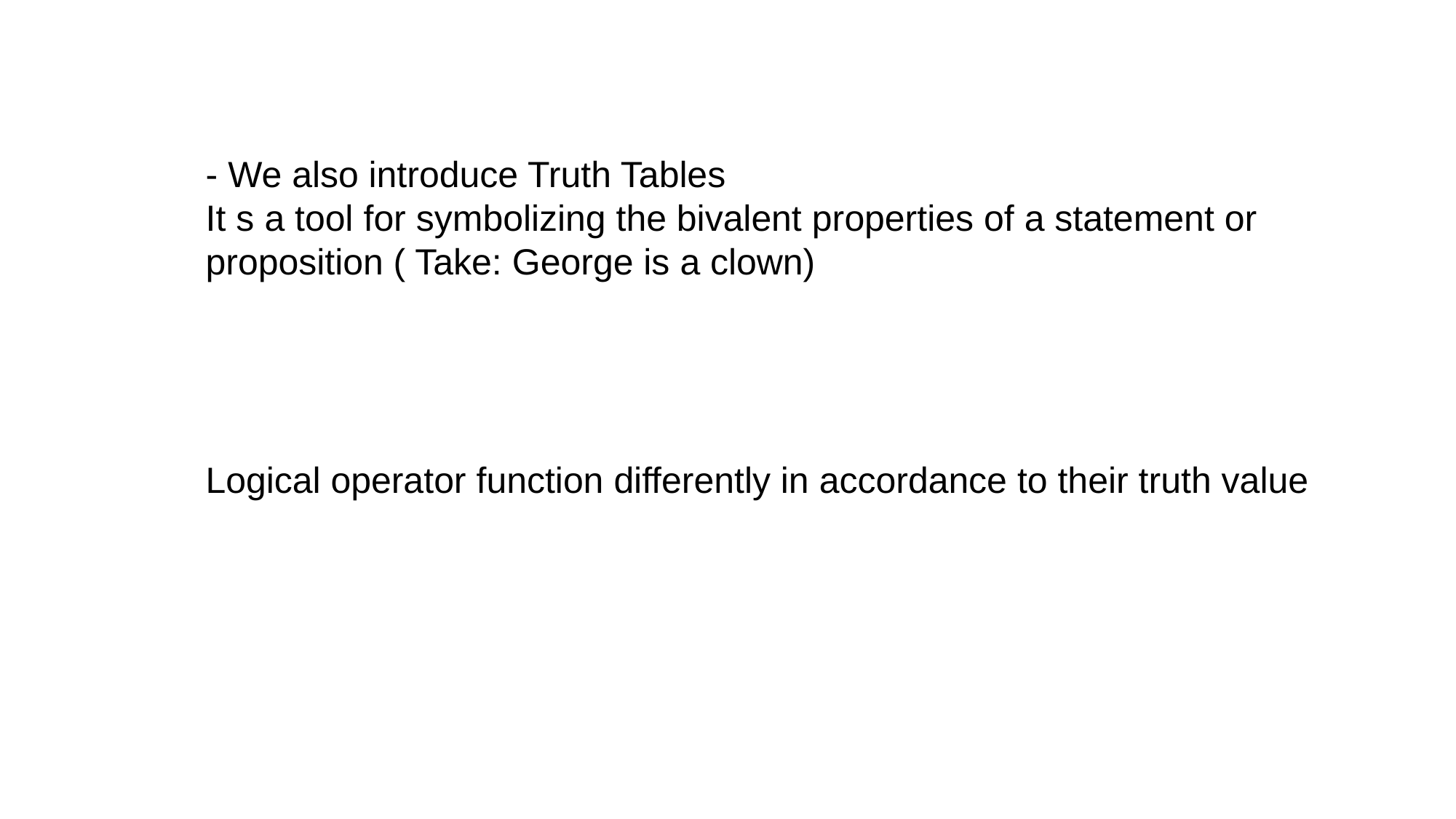

- We also introduce Truth Tables
It s a tool for symbolizing the bivalent properties of a statement or proposition ( Take: George is a clown)

Logical operator function differently in accordance to their truth value